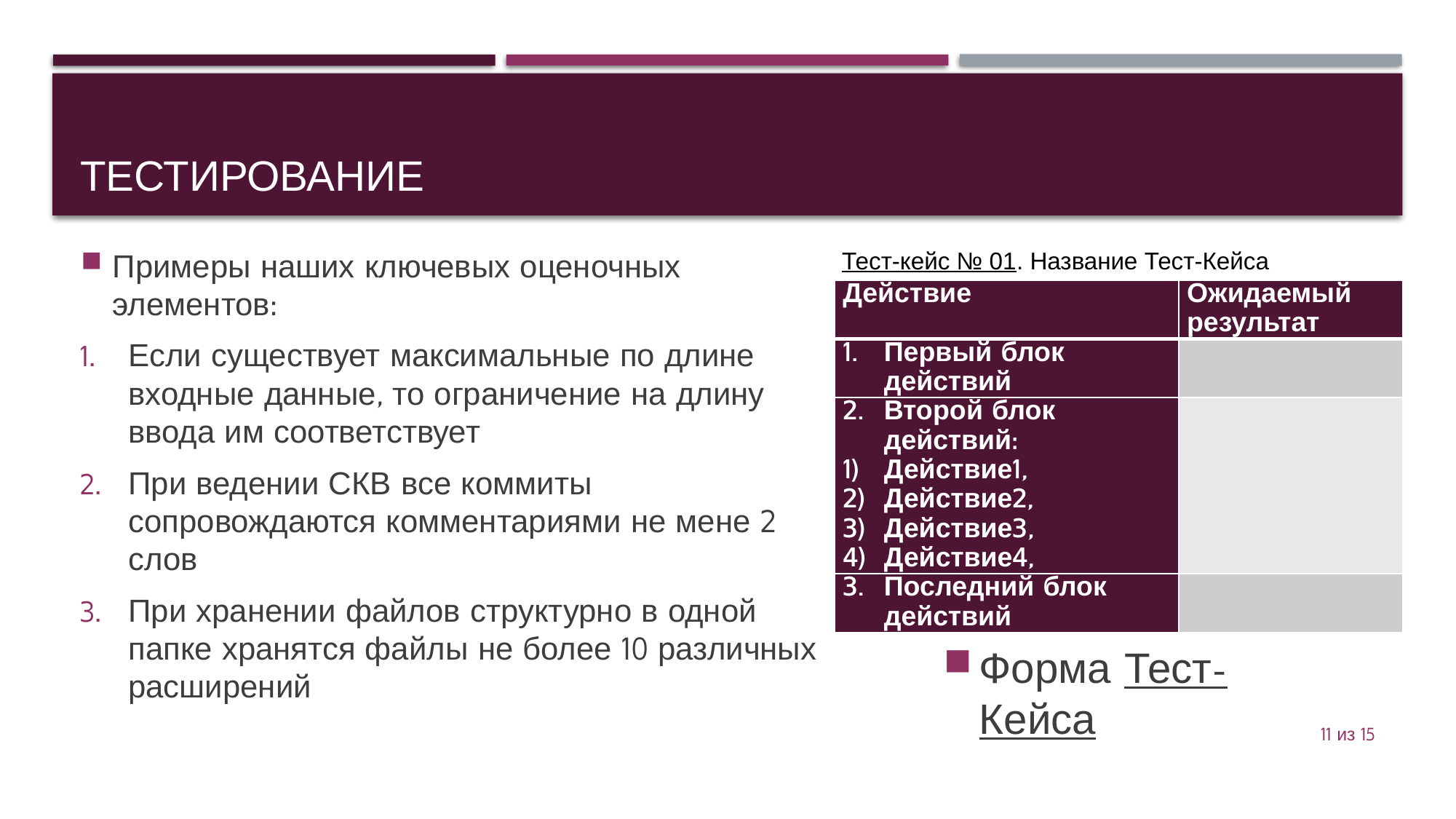

# Тестирование
Тест-кейс № 01. Название Тест-Кейса
Примеры наших ключевых оценочных элементов:
Если существует максимальные по длине входные данные, то ограничение на длину ввода им соответствует
При ведении СКВ все коммиты сопровождаются комментариями не мене 2 слов
При хранении файлов структурно в одной папке хранятся файлы не более 10 различных расширений

| Действие | Ожидаемый результат |
| --- | --- |
| Первый блок действий |  |
| Второй блок действий: Действие1, Действие2, Действие3, Действие4, |  |
| Последний блок действий |  |
Форма Тест-Кейса
11 из 15